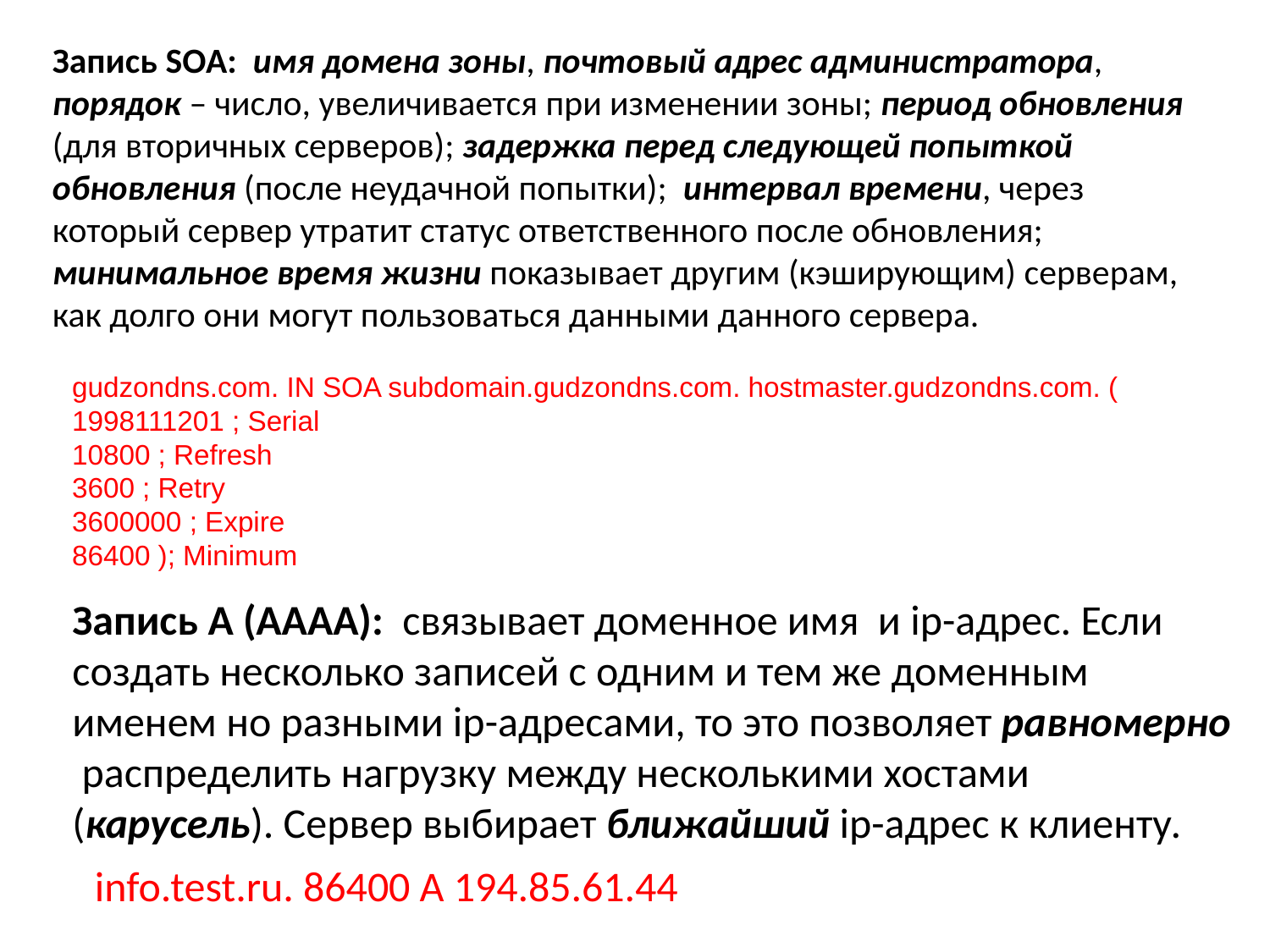

Запись SOA:  имя домена зоны, почтовый адрес администратора, порядок – число, увеличивается при изменении зоны; период обновления  (для вторичных серверов); задержка перед следующей попыткой обновления (после неудачной попытки);  интервал времени, через который сервер утратит статус ответственного после обновления;  минимальное время жизни показывает другим (кэширующим) серверам, как долго они могут пользоваться данными данного сервера.
gudzondns.com. IN SOA subdomain.gudzondns.com. hostmaster.gudzondns.com. (
1998111201 ; Serial
10800 ; Refresh
3600 ; Retry
3600000 ; Expire
86400 ); Minimum
Запись A (AAAA):  связывает доменное имя  и ip-адрес. Если создать несколько записей с одним и тем же доменным именем но разными ip-адресами, то это позволяет равномерно  распределить нагрузку между несколькими хостами (карусель). Сервер выбирает ближайший ip-адрес к клиенту.
info.test.ru. 86400 A 194.85.61.44